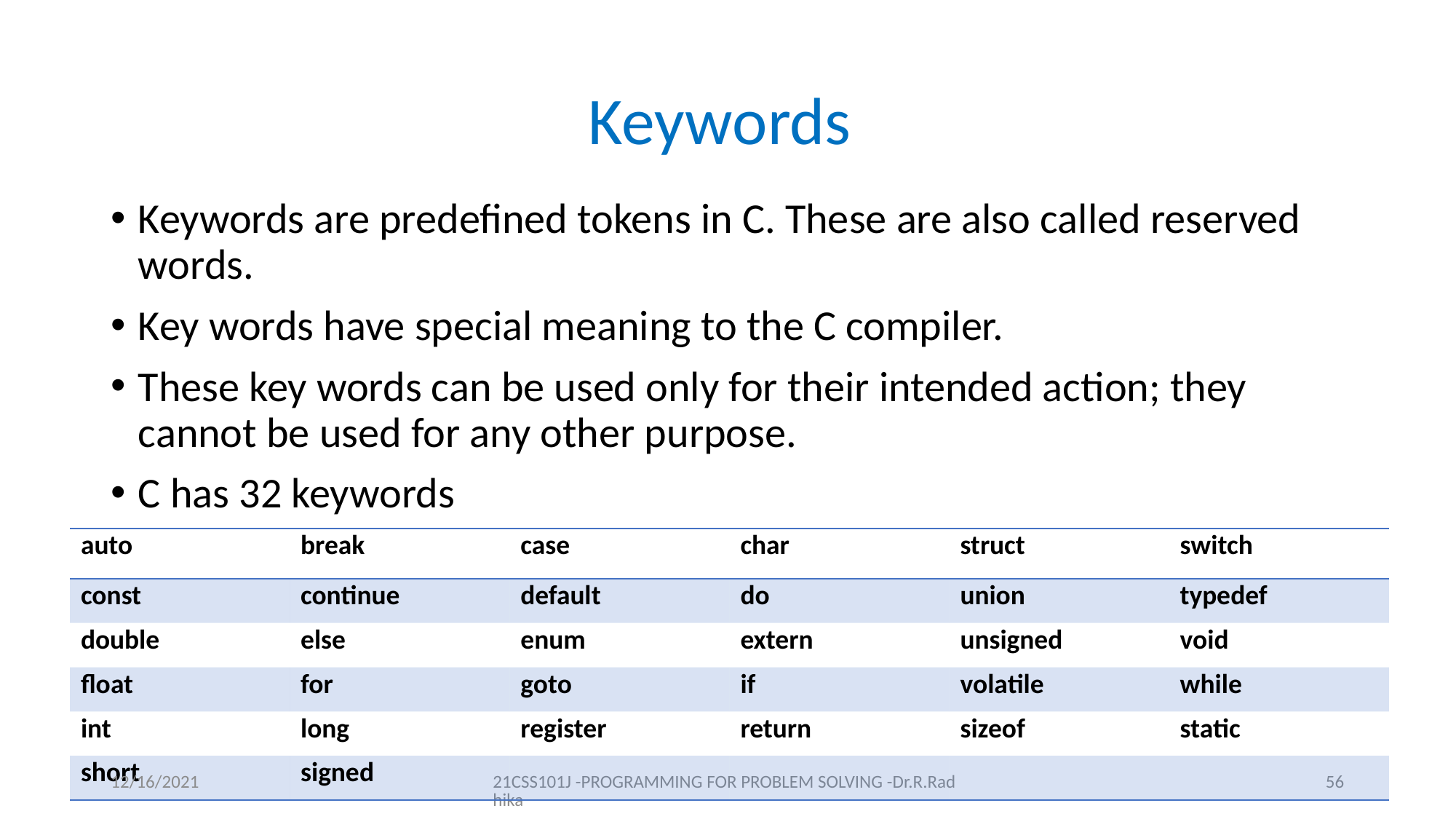

# Keywords
Keywords are predefined tokens in C. These are also called reserved words.
Key words have special meaning to the C compiler.
These key words can be used only for their intended action; they cannot be used for any other purpose.
C has 32 keywords
| auto | break | case | char | struct | switch |
| --- | --- | --- | --- | --- | --- |
| const | continue | default | do | union | typedef |
| double | else | enum | extern | unsigned | void |
| float | for | goto | if | volatile | while |
| int | long | register | return | sizeof | static |
| short | signed |  |  |  |  |
12/16/2021
21CSS101J -PROGRAMMING FOR PROBLEM SOLVING -Dr.R.Radhika
56